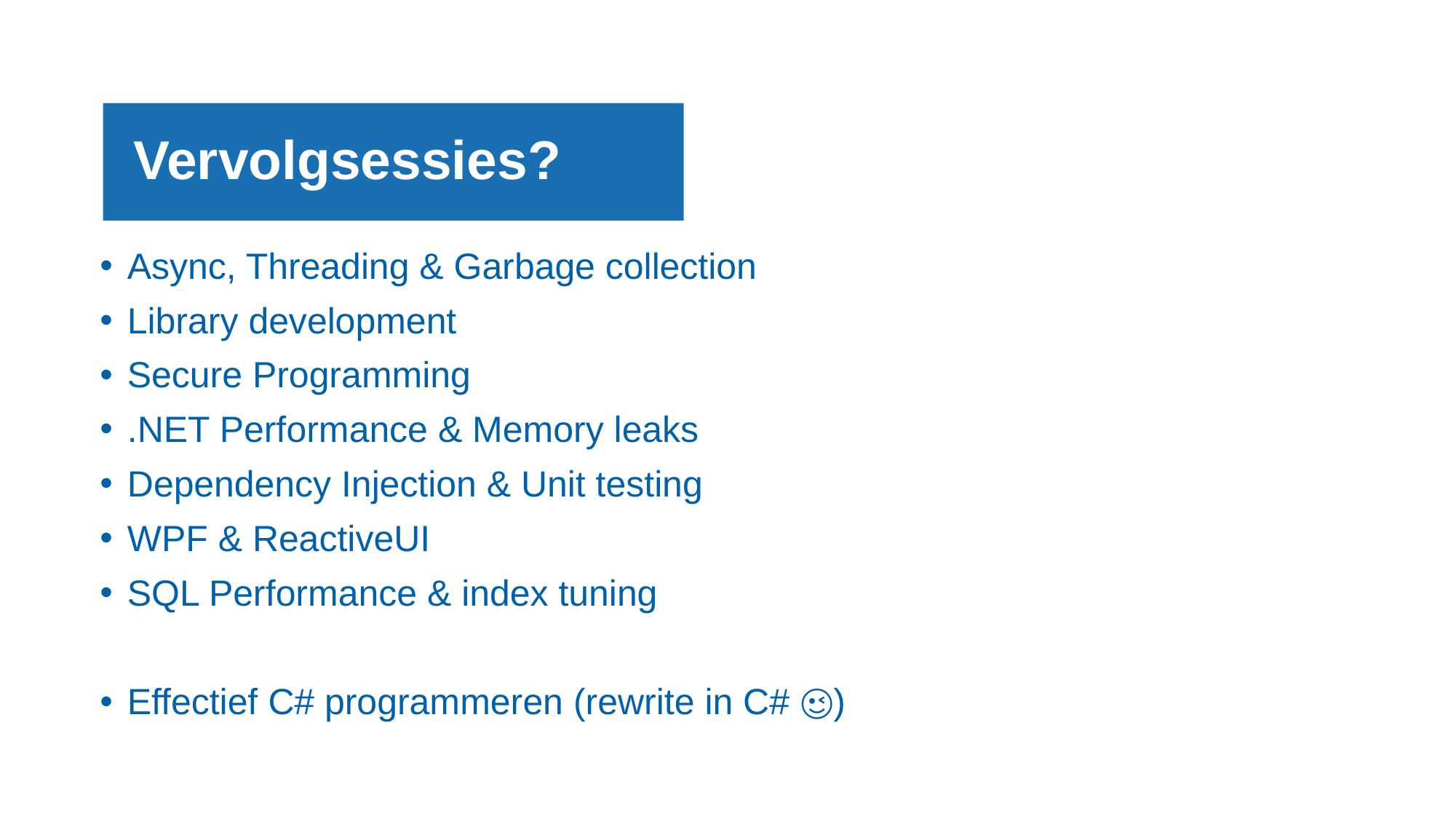

# Vervolgsessies?
Async, Threading & Garbage collection
Library development
Secure Programming
.NET Performance & Memory leaks
Dependency Injection & Unit testing
WPF & ReactiveUI
SQL Performance & index tuning

Effectief C# programmeren (rewrite in C# 😉)